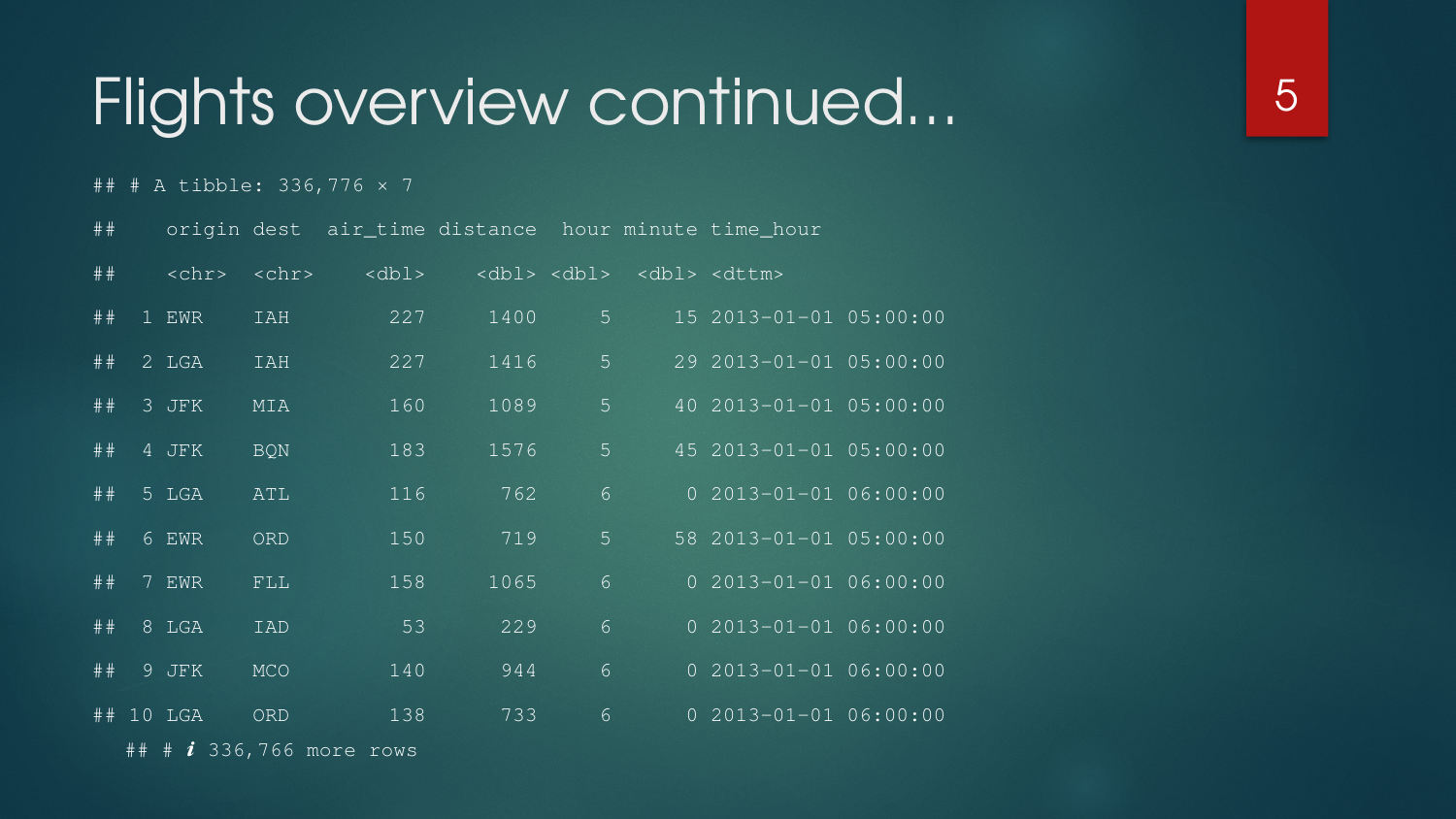

5
# Flights overview continued…
## # A tibble: 336,776 × 7
##    origin dest  air_time distance  hour minute time_hour
##    <chr>  <chr>    <dbl>    <dbl> <dbl>  <dbl> <dttm>
##  1 EWR    IAH        227     1400     5     15 2013-01-01 05:00:00
##  2 LGA    IAH        227     1416     5     29 2013-01-01 05:00:00
##  3 JFK    MIA        160     1089     5     40 2013-01-01 05:00:00
##  4 JFK    BQN        183     1576     5     45 2013-01-01 05:00:00
##  5 LGA    ATL        116      762     6      0 2013-01-01 06:00:00
##  6 EWR    ORD        150      719     5     58 2013-01-01 05:00:00
##  7 EWR    FLL        158     1065     6      0 2013-01-01 06:00:00
##  8 LGA    IAD         53      229     6      0 2013-01-01 06:00:00
##  9 JFK    MCO        140      944     6      0 2013-01-01 06:00:00
## 10 LGA    ORD        138      733     6      0 2013-01-01 06:00:00
## # ℹ 336,766 more rows